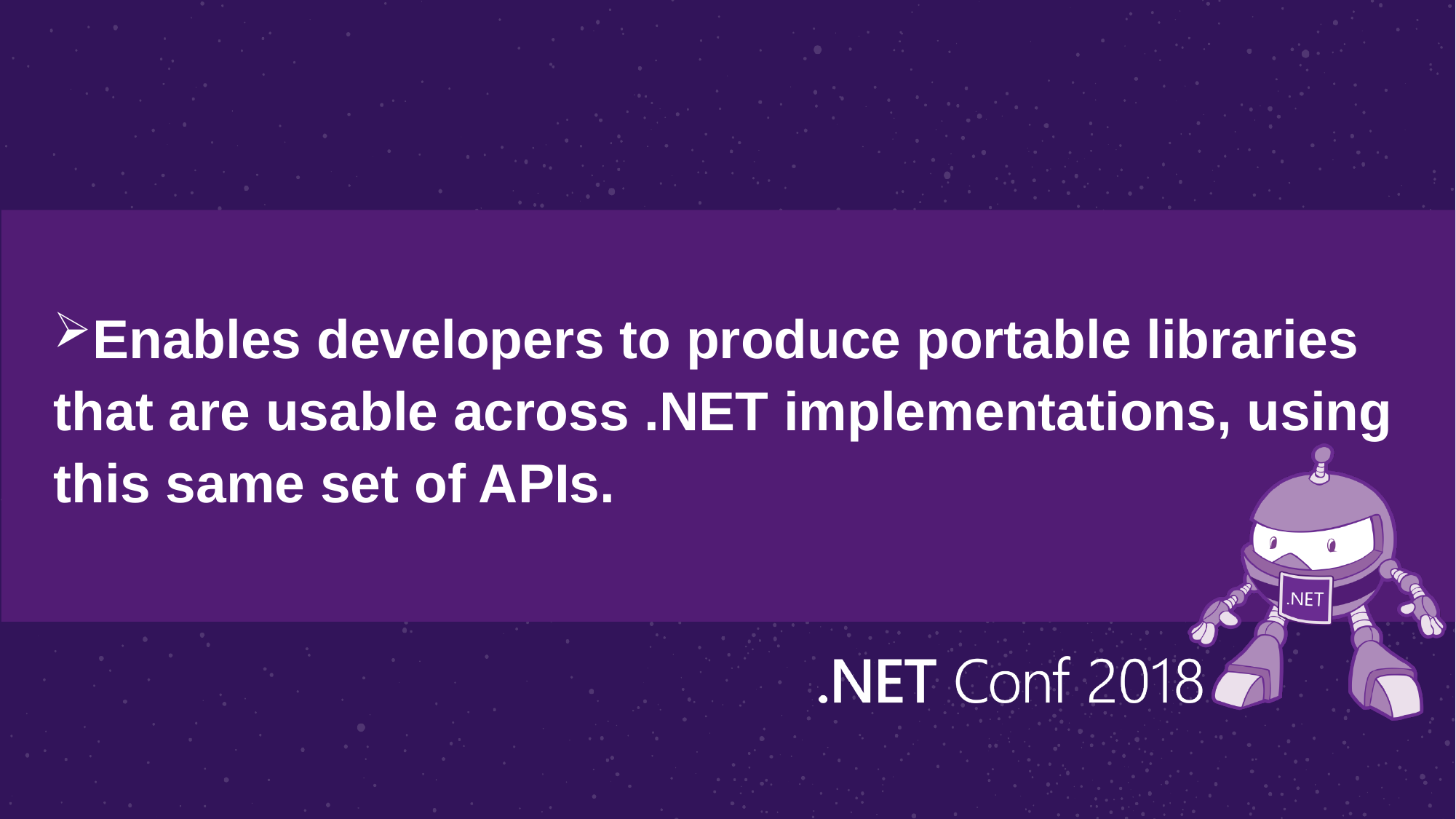

Enables developers to produce portable libraries that are usable across .NET implementations, using this same set of APIs.